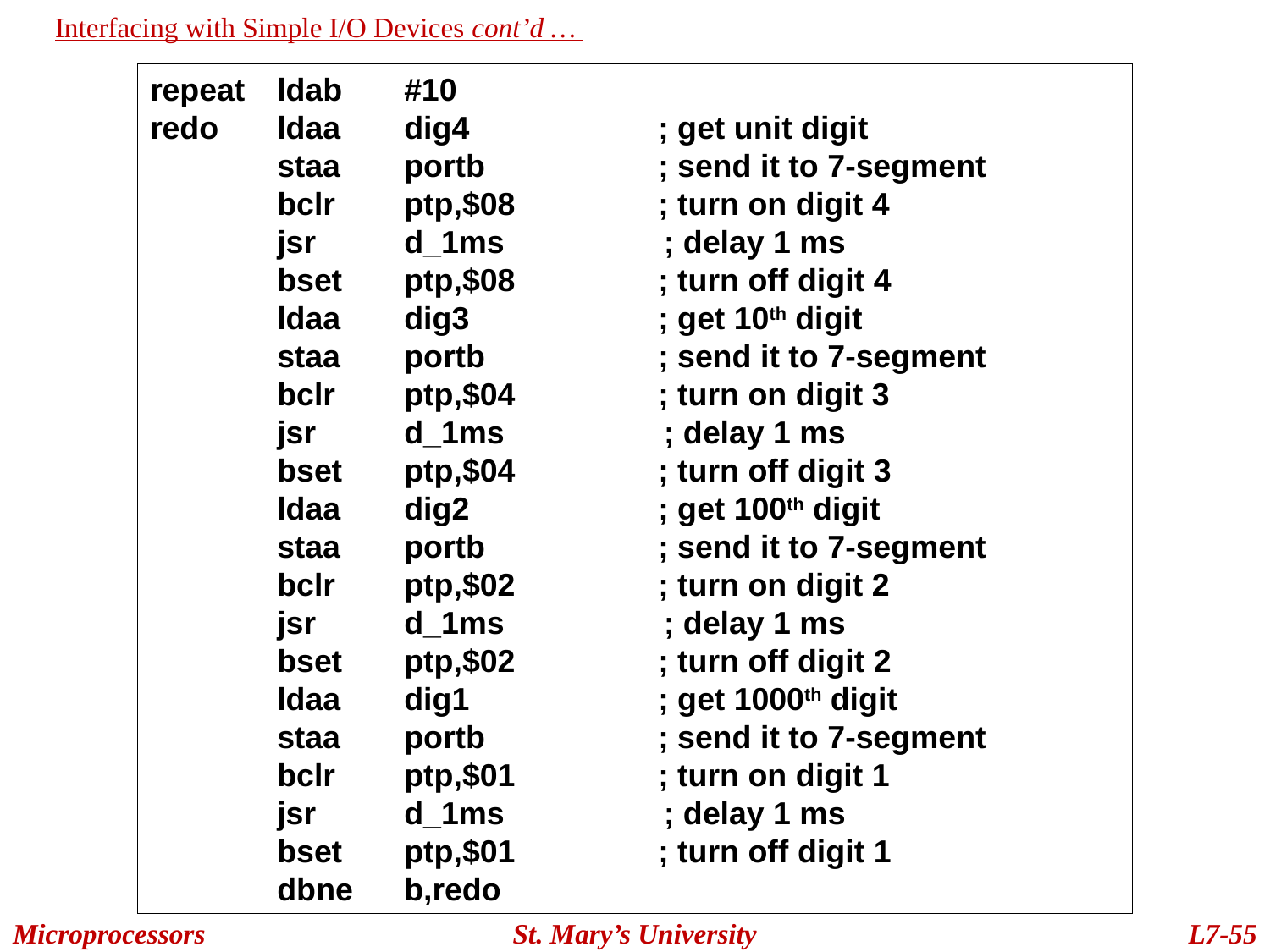

Interfacing with Simple I/O Devices cont’d …
repeat  	ldab    	#10
redo	ldaa 	dig4            	; get unit digit
	staa	portb                 	; send it to 7-segment
	bclr	ptp,$08		; turn on digit 4
	jsr     	d_1ms                  ; delay 1 ms
	bset    	ptp,$08             	; turn off digit 4
	ldaa    	dig3            	; get 10th digit
	staa	portb                 	; send it to 7-segment
	bclr	ptp,$04		; turn on digit 3
	jsr     	d_1ms                  ; delay 1 ms
	bset    	ptp,$04              	; turn off digit 3
	ldaa    	dig2            	; get 100th digit
	staa	portb                 	; send it to 7-segment
	bclr	ptp,$02              	; turn on digit 2
	jsr     	d_1ms                  ; delay 1 ms
	bset    	ptp,$02              	; turn off digit 2
	ldaa    	dig1            	; get 1000th digit
	staa	portb                 	; send it to 7-segment
	bclr	ptp,$01              	; turn on digit 1
	jsr     	d_1ms                  ; delay 1 ms
	bset    	ptp,$01              	; turn off digit 1
	dbne	b,redo
Microprocessors
St. Mary’s University
L7-55